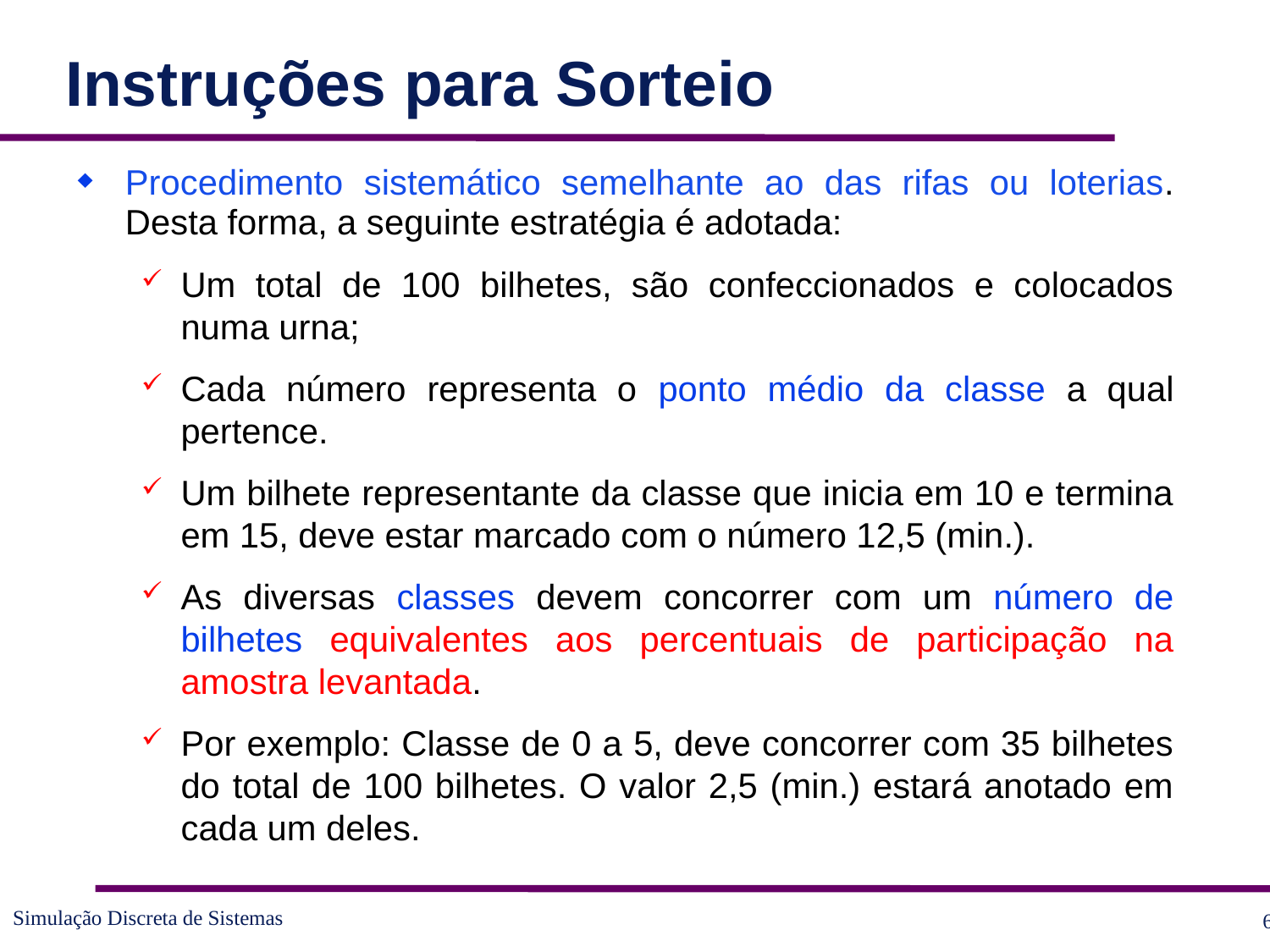

# Instruções para Sorteio
Procedimento sistemático semelhante ao das rifas ou loterias. Desta forma, a seguinte estratégia é adotada:
Um total de 100 bilhetes, são confeccionados e colocados numa urna;
Cada número representa o ponto médio da classe a qual pertence.
Um bilhete representante da classe que inicia em 10 e termina em 15, deve estar marcado com o número 12,5 (min.).
As diversas classes devem concorrer com um número de bilhetes equivalentes aos percentuais de participação na amostra levantada.
Por exemplo: Classe de 0 a 5, deve concorrer com 35 bilhetes do total de 100 bilhetes. O valor 2,5 (min.) estará anotado em cada um deles.